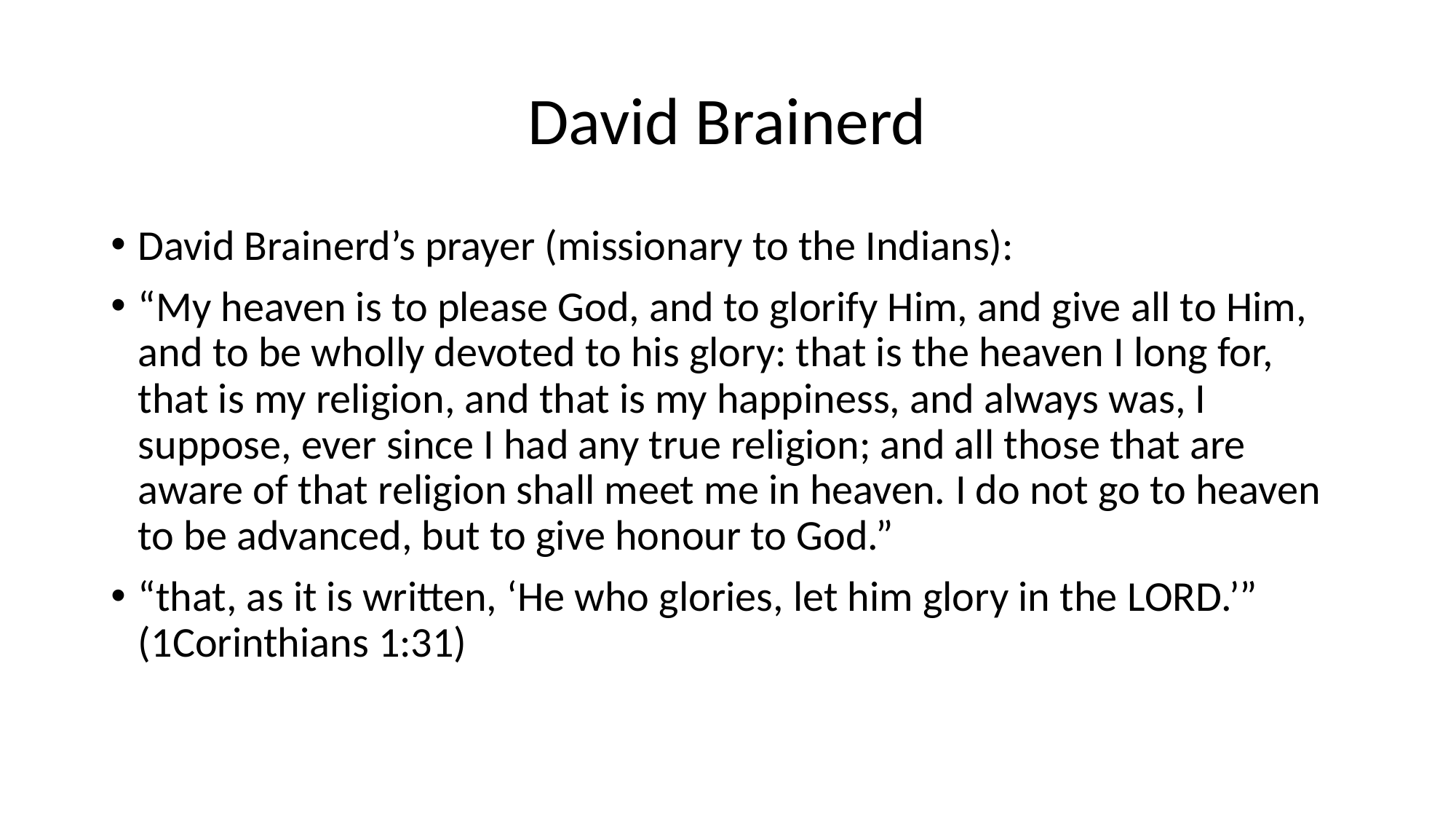

# David Brainerd
David Brainerd’s prayer (missionary to the Indians):
“My heaven is to please God, and to glorify Him, and give all to Him, and to be wholly devoted to his glory: that is the heaven I long for, that is my religion, and that is my happiness, and always was, I suppose, ever since I had any true religion; and all those that are aware of that religion shall meet me in heaven. I do not go to heaven to be advanced, but to give honour to God.”
“that, as it is written, ‘He who glories, let him glory in the Lord.’” (1Corinthians 1:31)